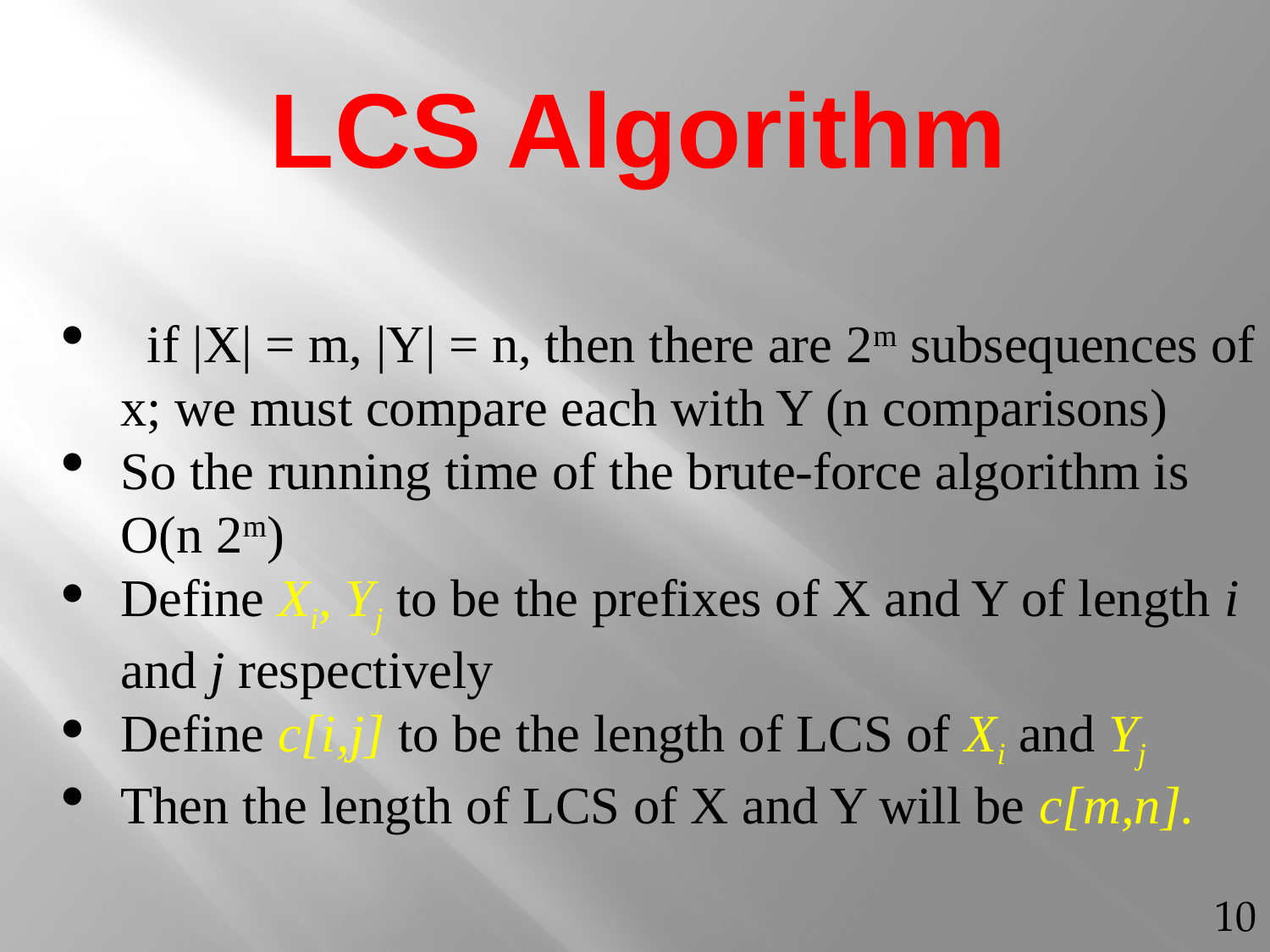

# LCS Algorithm
  if |X| = m, |Y| = n, then there are 2m subsequences of x; we must compare each with Y (n comparisons)
So the running time of the brute-force algorithm is O(n 2m)
Define Xi, Yj to be the prefixes of X and Y of length i and j respectively
Define c[i,j] to be the length of LCS of Xi and Yj
Then the length of LCS of X and Y will be c[m,n].

10